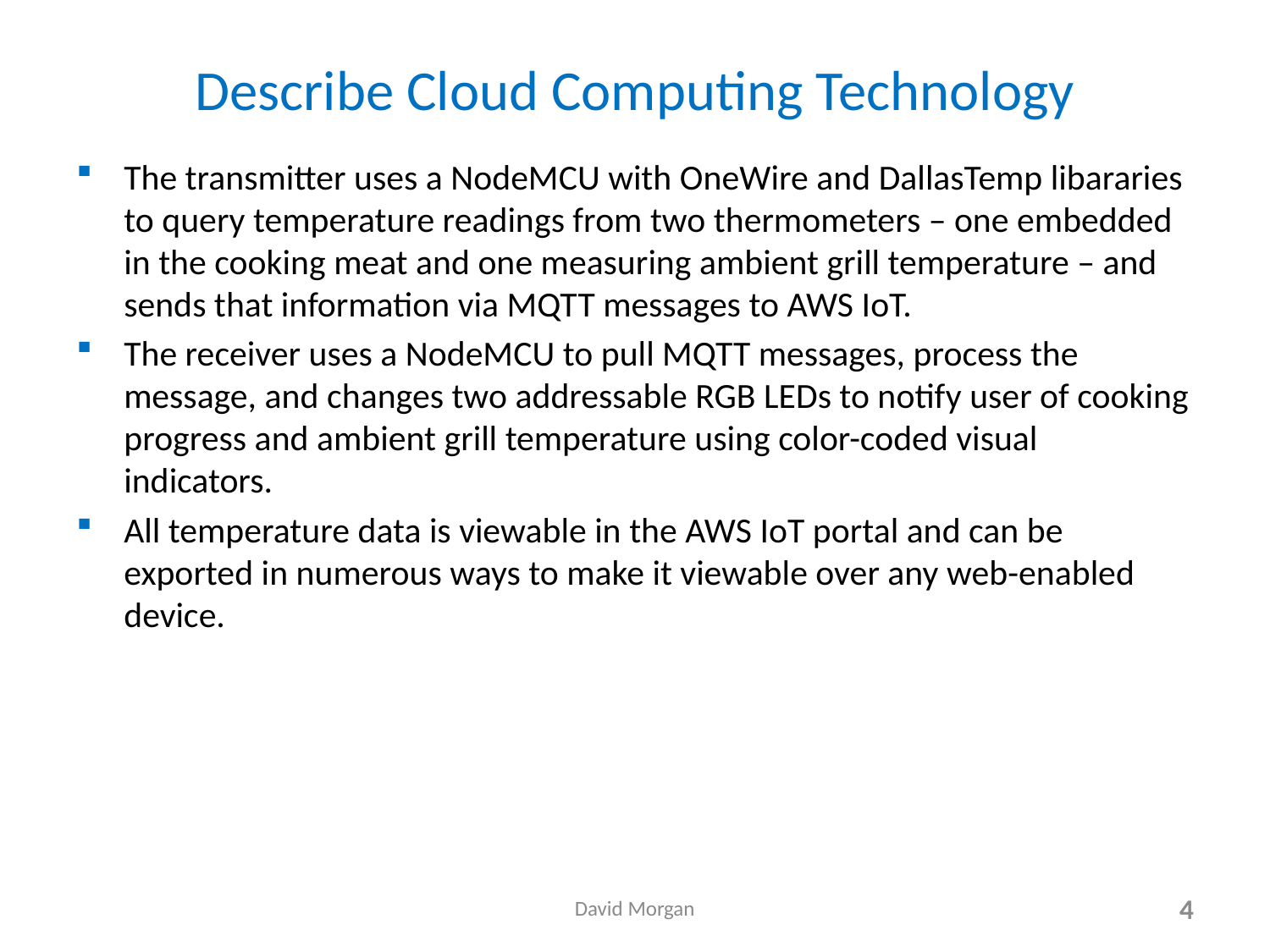

# Describe Cloud Computing Technology
The transmitter uses a NodeMCU with OneWire and DallasTemp libararies to query temperature readings from two thermometers – one embedded in the cooking meat and one measuring ambient grill temperature – and sends that information via MQTT messages to AWS IoT.
The receiver uses a NodeMCU to pull MQTT messages, process the message, and changes two addressable RGB LEDs to notify user of cooking progress and ambient grill temperature using color-coded visual indicators.
All temperature data is viewable in the AWS IoT portal and can be exported in numerous ways to make it viewable over any web-enabled device.
David Morgan
4